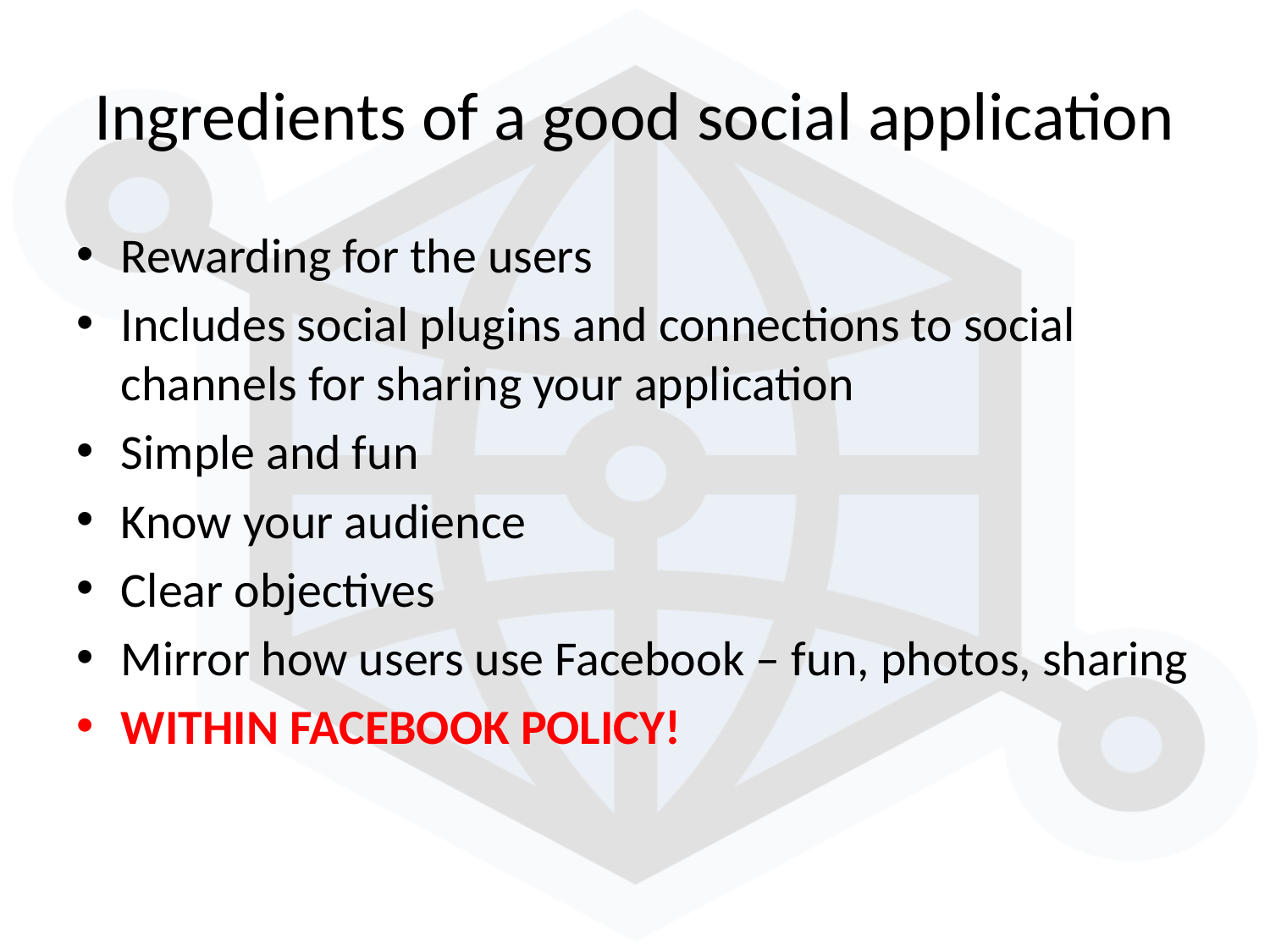

# Ingredients of a good social application
Rewarding for the users
Includes social plugins and connections to social channels for sharing your application
Simple and fun
Know your audience
Clear objectives
Mirror how users use Facebook – fun, photos, sharing
WITHIN FACEBOOK POLICY!